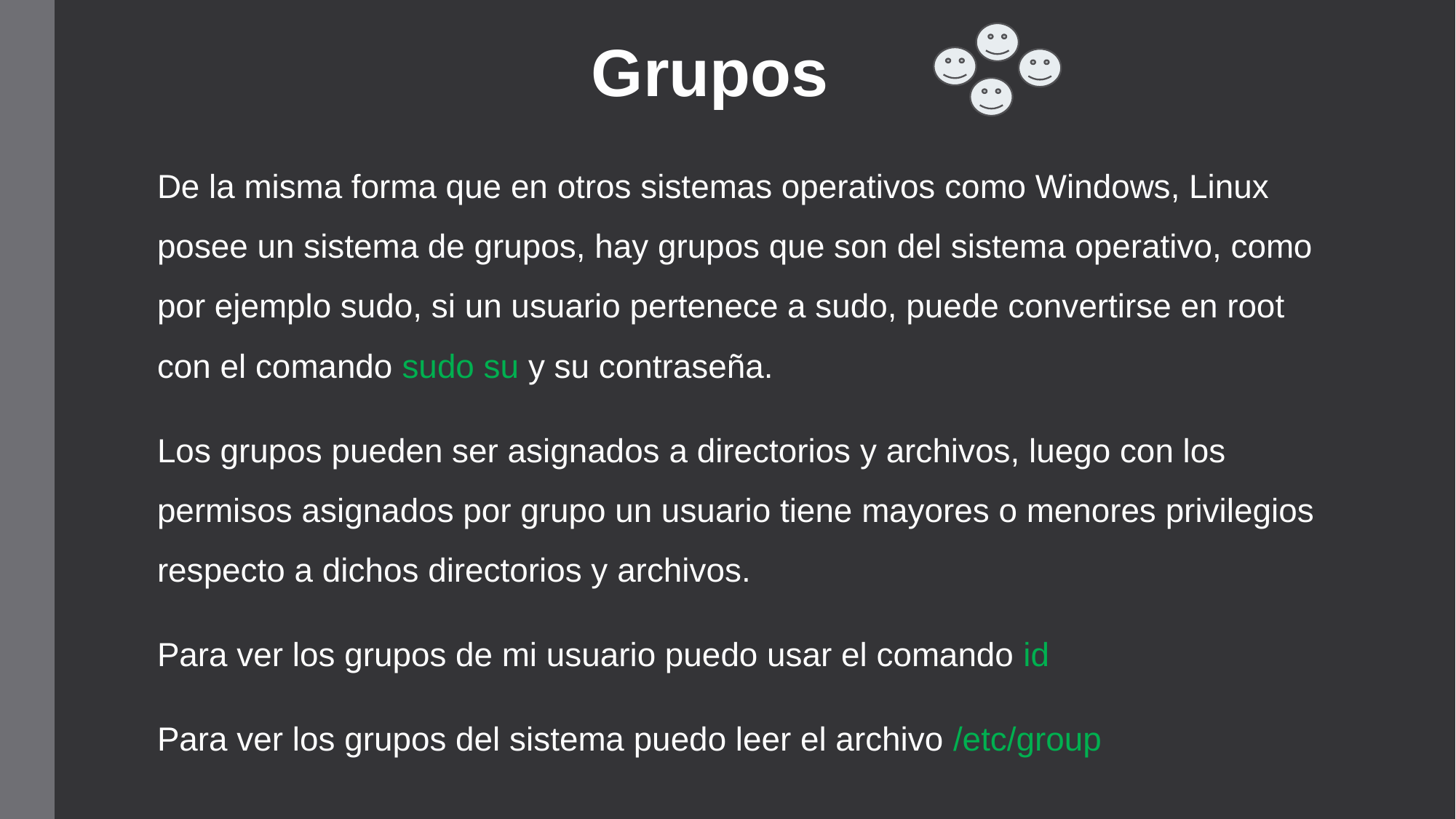

# Grupos

De la misma forma que en otros sistemas operativos como Windows, Linux posee un sistema de grupos, hay grupos que son del sistema operativo, como por ejemplo sudo, si un usuario pertenece a sudo, puede convertirse en root con el comando sudo su y su contraseña.
Los grupos pueden ser asignados a directorios y archivos, luego con los permisos asignados por grupo un usuario tiene mayores o menores privilegios respecto a dichos directorios y archivos.
Para ver los grupos de mi usuario puedo usar el comando id
Para ver los grupos del sistema puedo leer el archivo /etc/group